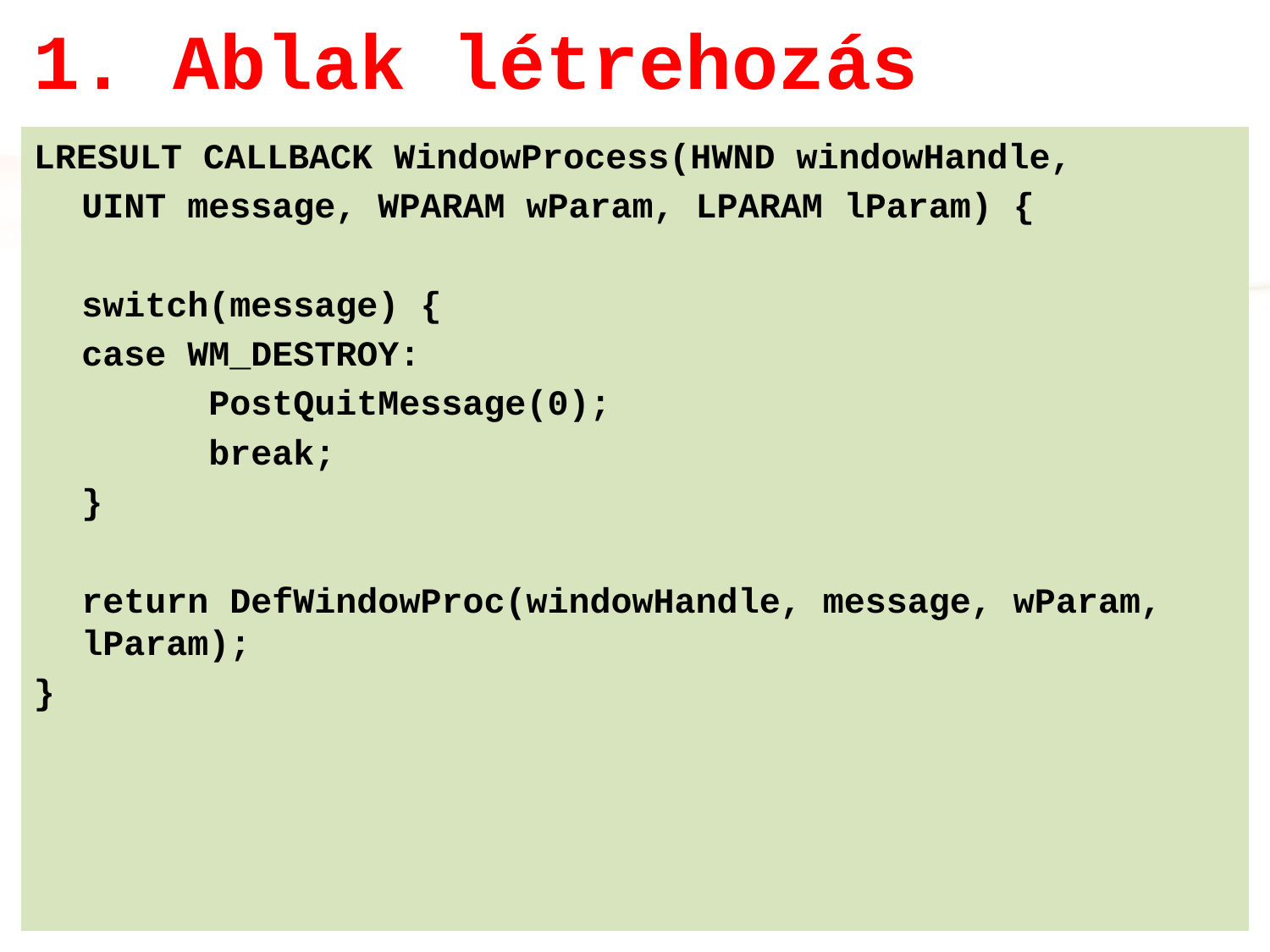

# 1. Ablak létrehozás
LRESULT CALLBACK WindowProcess(HWND windowHandle,
	UINT message, WPARAM wParam, LPARAM lParam) {

	switch(message) {
	case WM_DESTROY:
		PostQuitMessage(0);
		break;
	}

	return DefWindowProc(windowHandle, message, wParam, lParam);
}